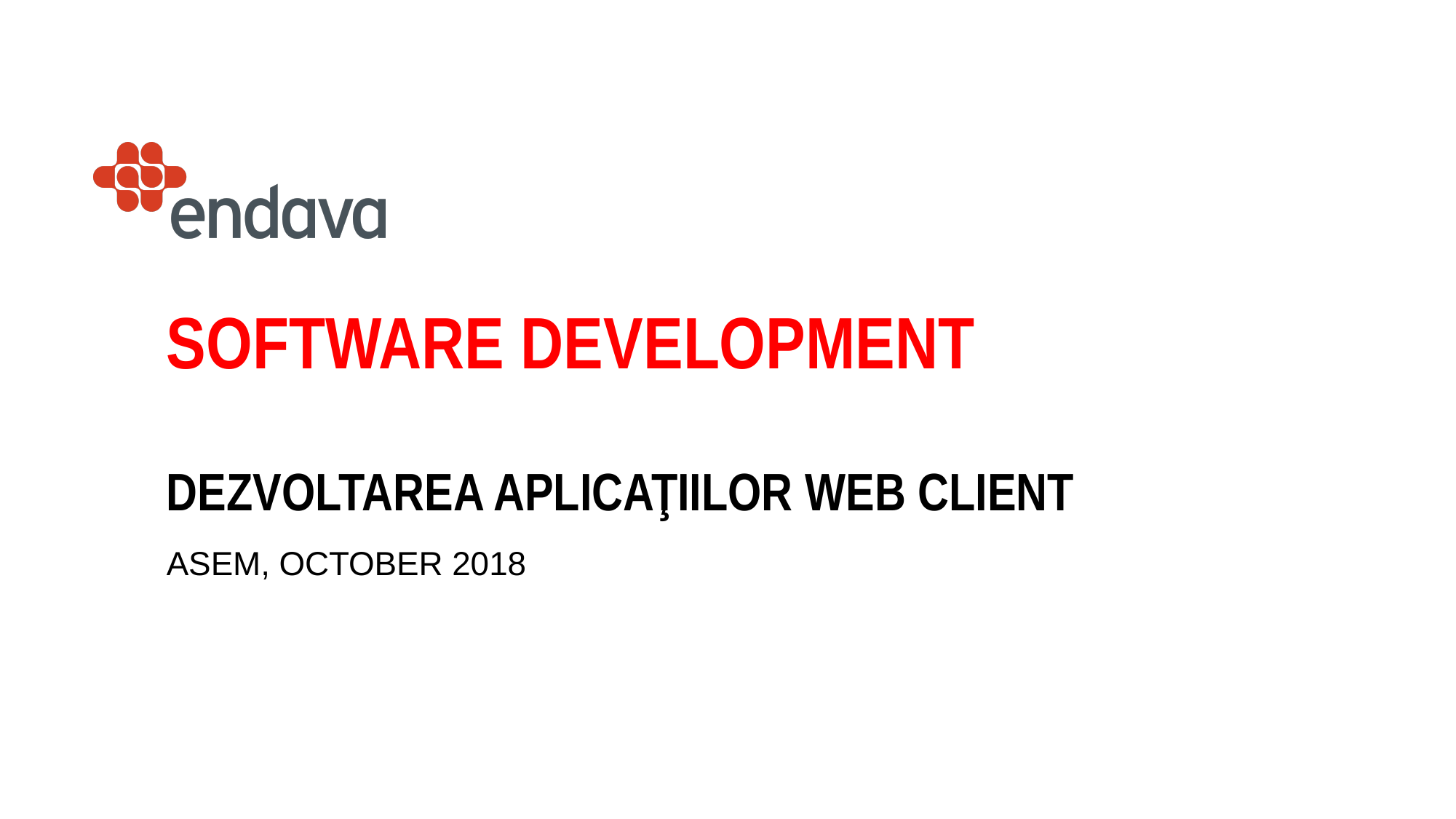

Software Development
# Dezvoltarea aplicaţiilor web client
ASEM, october 2018